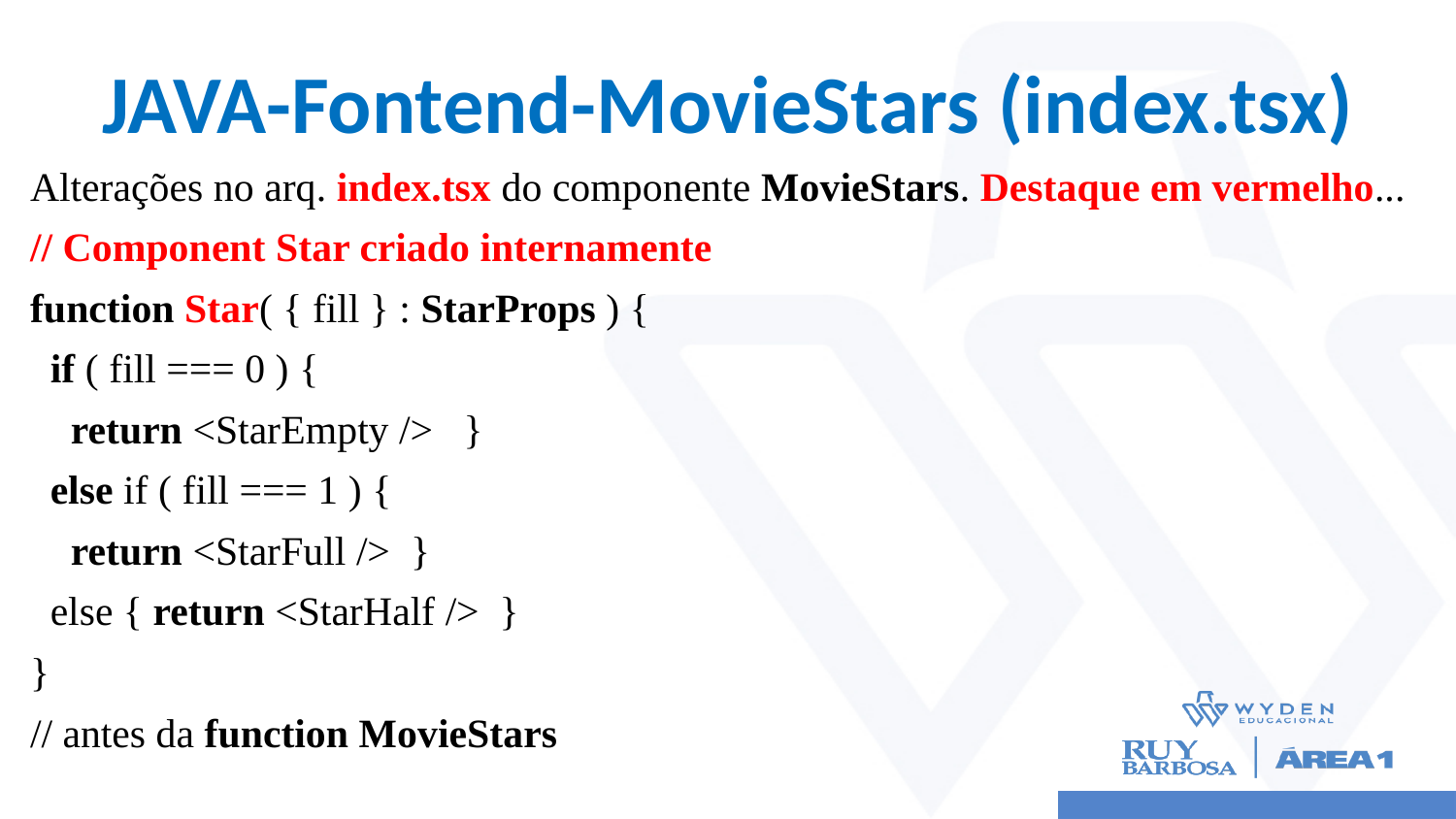

# JAVA-Fontend-MovieStars (index.tsx)
Alterações no arq. index.tsx do componente MovieStars. Destaque em vermelho...
// Component Star criado internamente
function Star( { fill } : StarProps ) {
  if ( fill === 0 ) {
    return <StarEmpty />   }
  else if ( fill === 1 ) {
    return <StarFull />  }
  else { return <StarHalf />  }
}
// antes da function MovieStars